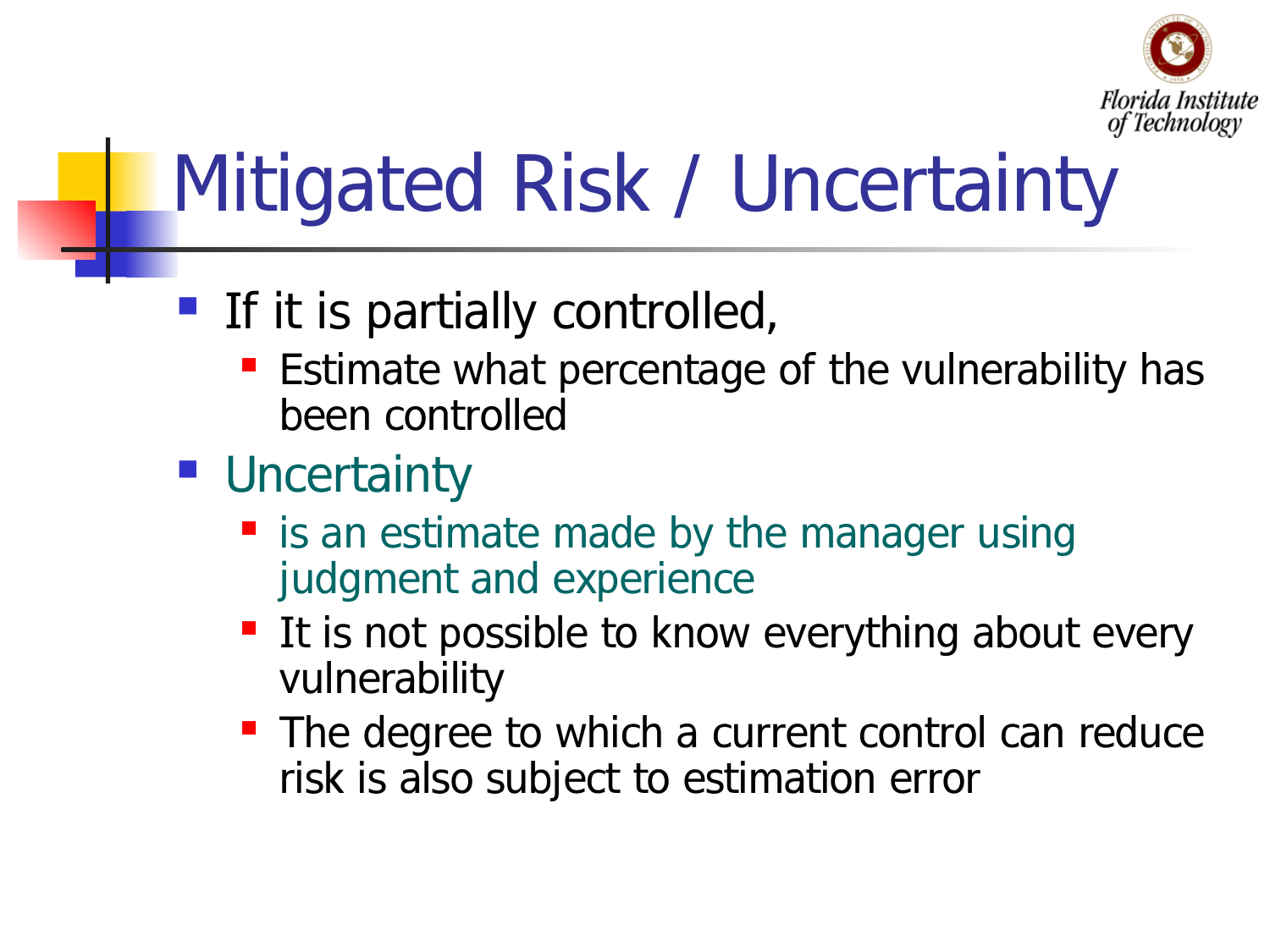

# Mitigated Risk / Uncertainty
If it is partially controlled,
Estimate what percentage of the vulnerability has been controlled
Uncertainty
is an estimate made by the manager using judgment and experience
It is not possible to know everything about every vulnerability
The degree to which a current control can reduce risk is also subject to estimation error